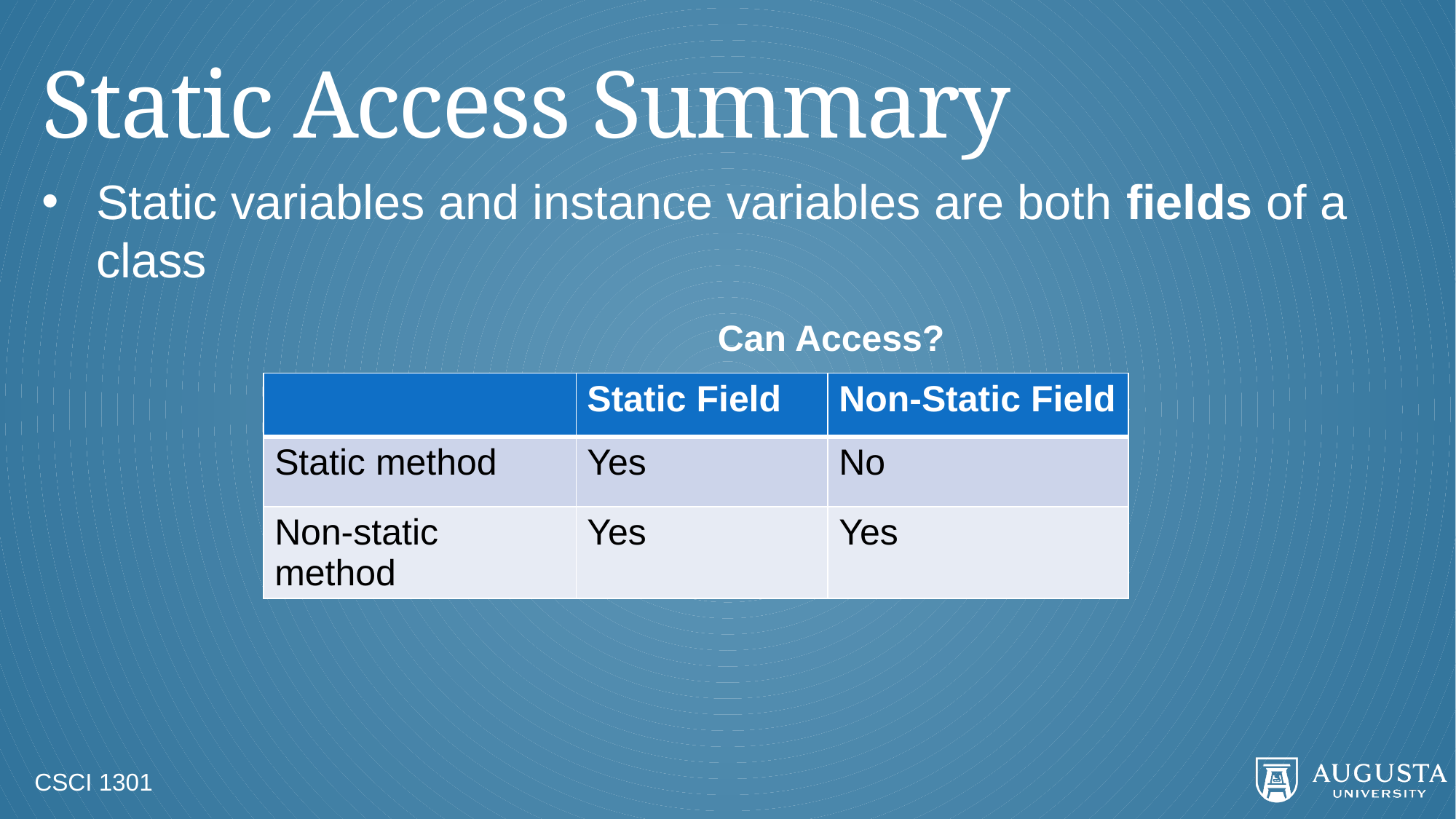

# Static Access Summary
Static variables and instance variables are both fields of a class
Can Access?
|  | Static Field | Non-Static Field |
| --- | --- | --- |
| Static method | Yes | No |
| Non-static method | Yes | Yes |
CSCI 1301